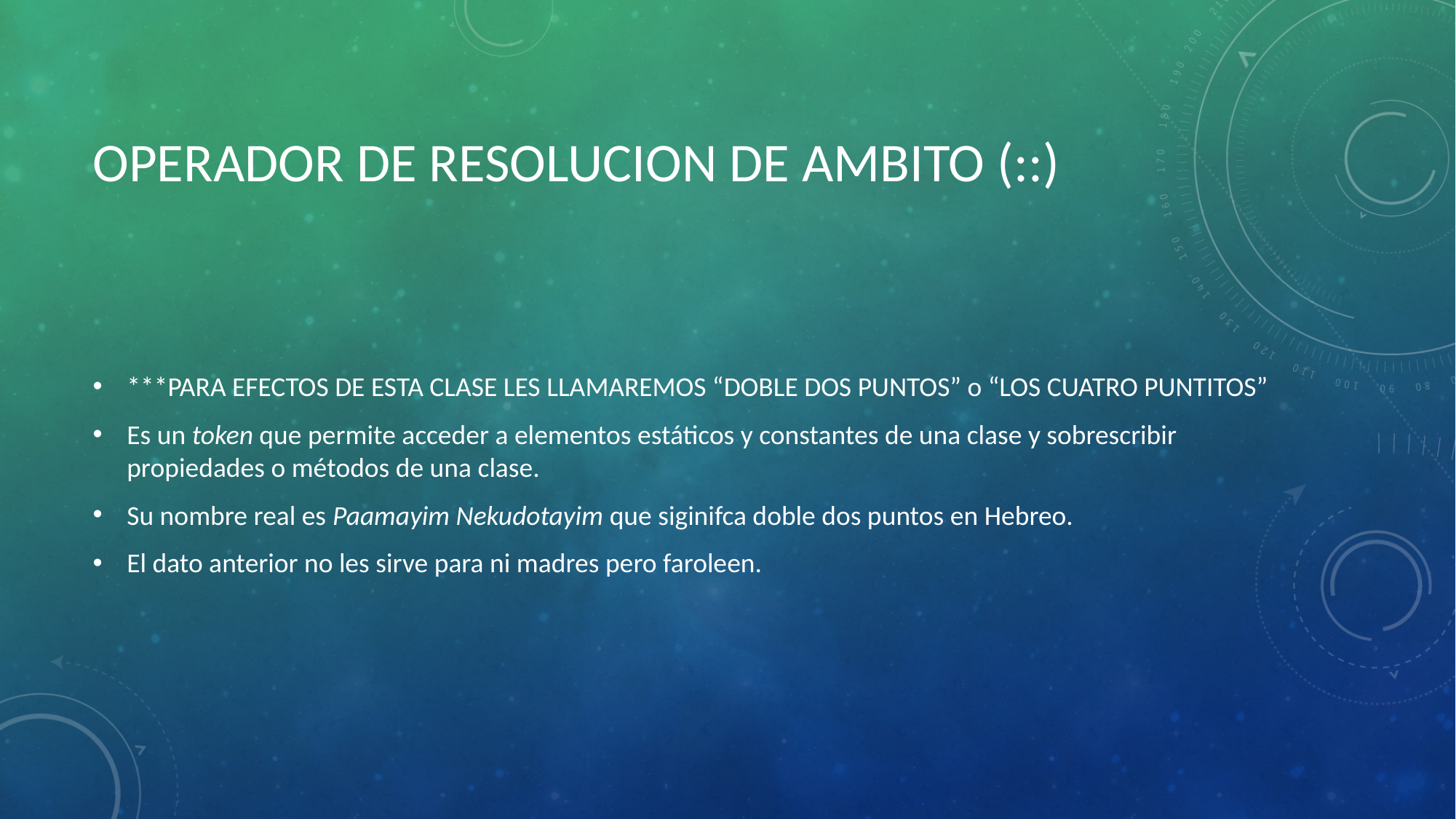

# OPERADOR DE RESOLUCION DE AMBITO (::)
***PARA EFECTOS DE ESTA CLASE LES LLAMAREMOS “DOBLE DOS PUNTOS” o “LOS CUATRO PUNTITOS”
Es un token que permite acceder a elementos estáticos y constantes de una clase y sobrescribir propiedades o métodos de una clase.
Su nombre real es Paamayim Nekudotayim que siginifca doble dos puntos en Hebreo.
El dato anterior no les sirve para ni madres pero faroleen.